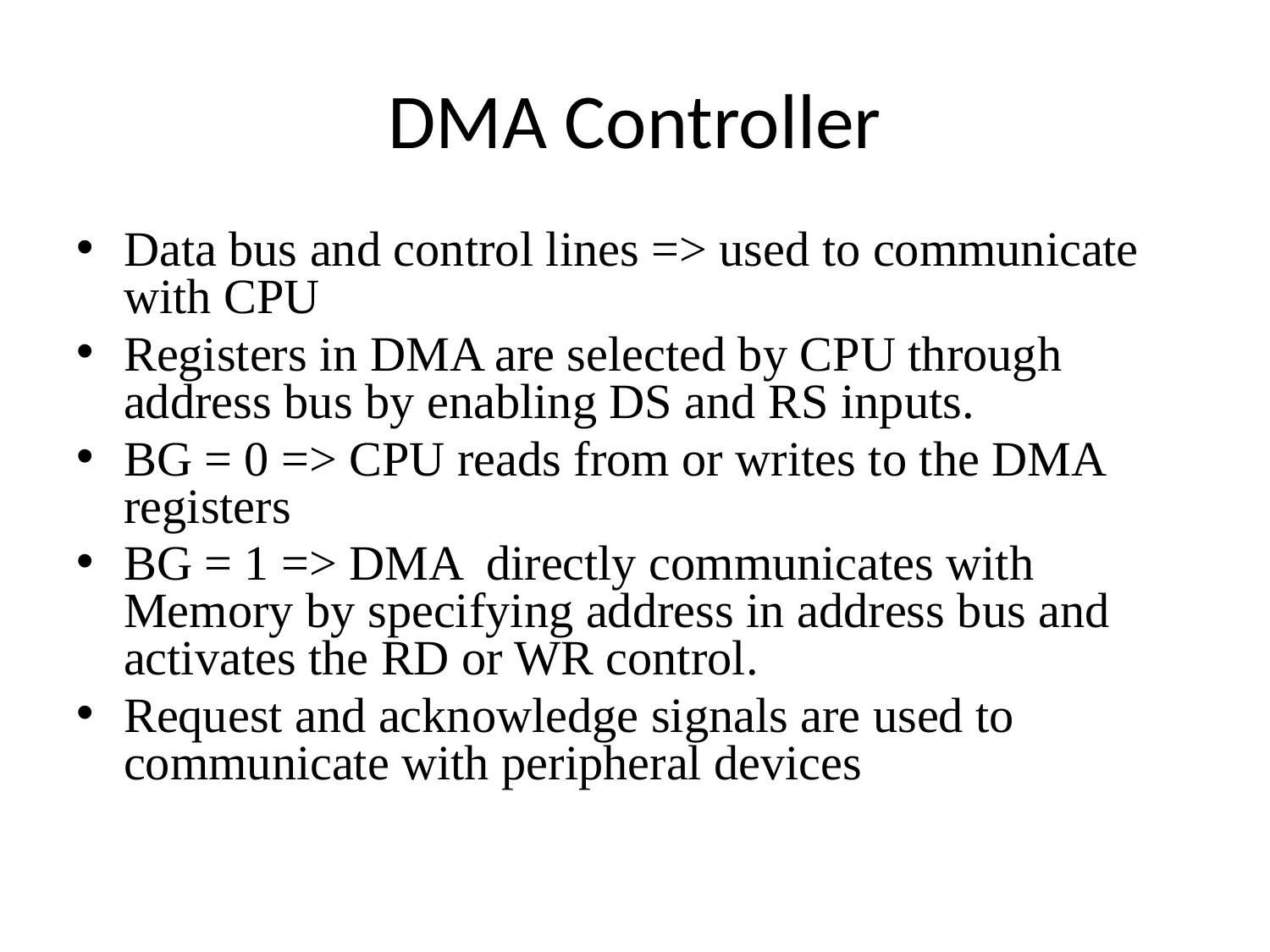

# DMA Controller
Data bus and control lines => used to communicate with CPU
Registers in DMA are selected by CPU through address bus by enabling DS and RS inputs.
BG = 0 => CPU reads from or writes to the DMA registers
BG = 1 => DMA  directly communicates with Memory by specifying address in address bus and activates the RD or WR control.
Request and acknowledge signals are used to communicate with peripheral devices